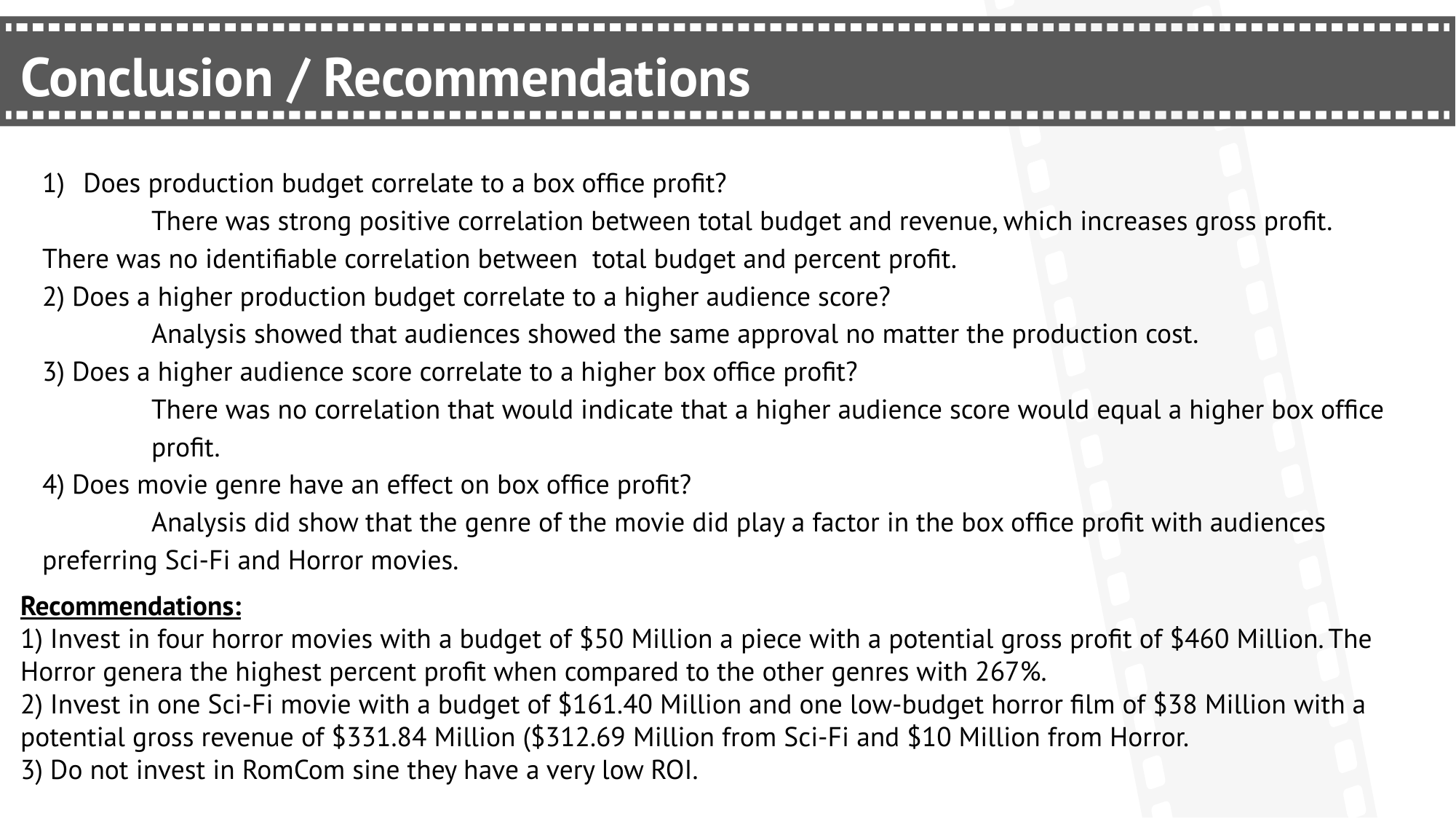

Conclusion / Recommendations
Does production budget correlate to a box office profit?
	There was strong positive correlation between total budget and revenue, which increases gross profit. 	There was no identifiable correlation between  total budget and percent profit.
2) Does a higher production budget correlate to a higher audience score?
	Analysis showed that audiences showed the same approval no matter the production cost.
3) Does a higher audience score correlate to a higher box office profit?
	There was no correlation that would indicate that a higher audience score would equal a higher box office 	profit.
4) Does movie genre have an effect on box office profit?
	Analysis did show that the genre of the movie did play a factor in the box office profit with audiences 	preferring Sci-Fi and Horror movies.
Recommendations:
1) Invest in four horror movies with a budget of $50 Million a piece with a potential gross profit of $460 Million. The Horror genera the highest percent profit when compared to the other genres with 267%.
2) Invest in one Sci-Fi movie with a budget of $161.40 Million and one low-budget horror film of $38 Million with a potential gross revenue of $331.84 Million ($312.69 Million from Sci-Fi and $10 Million from Horror.
3) Do not invest in RomCom sine they have a very low ROI.